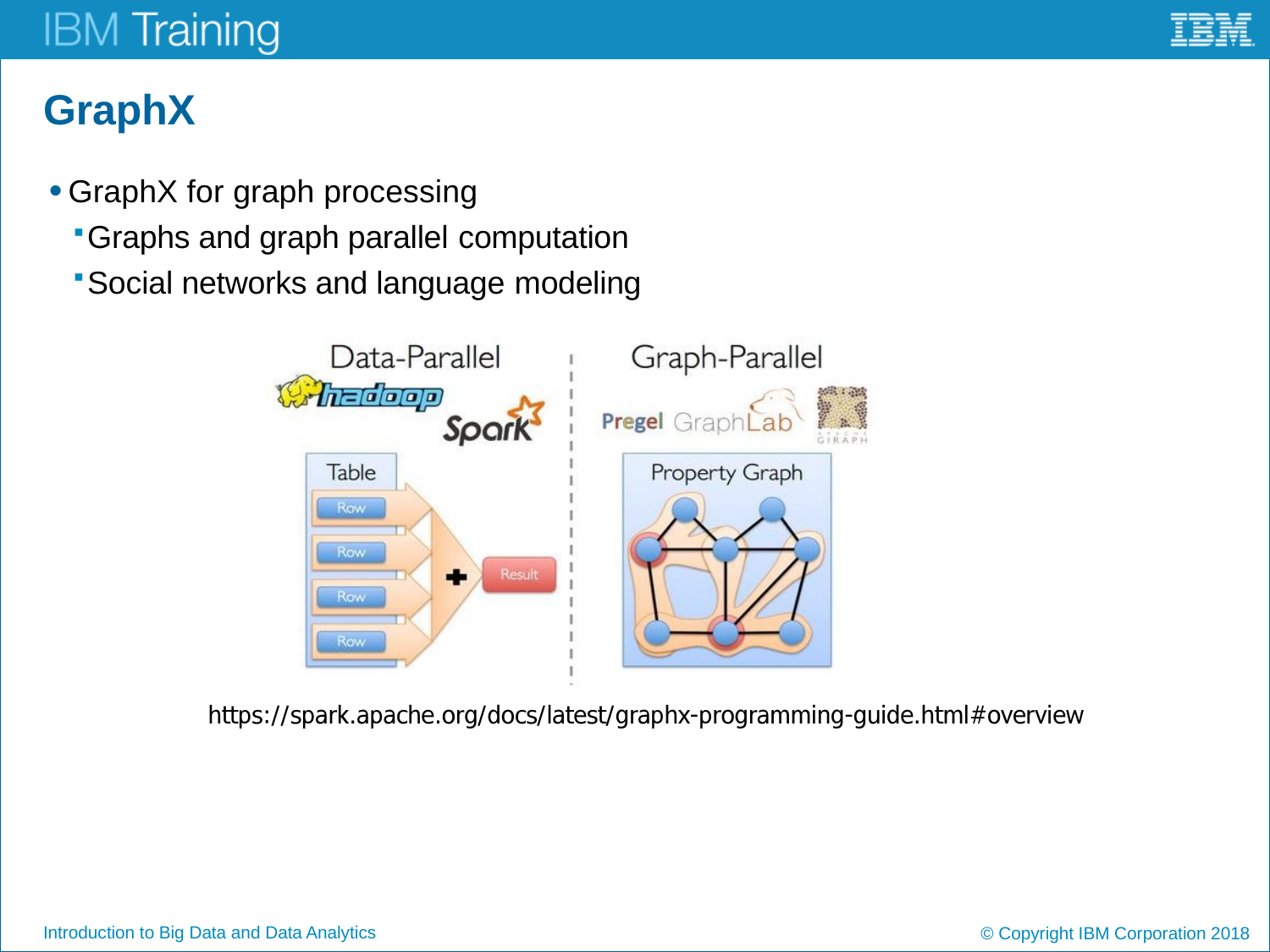

# GraphX
GraphX for graph processing
Graphs and graph parallel computation
Social networks and language modeling

https://spark.apache.org/docs/latest/graphx-programming-guide.html#overview